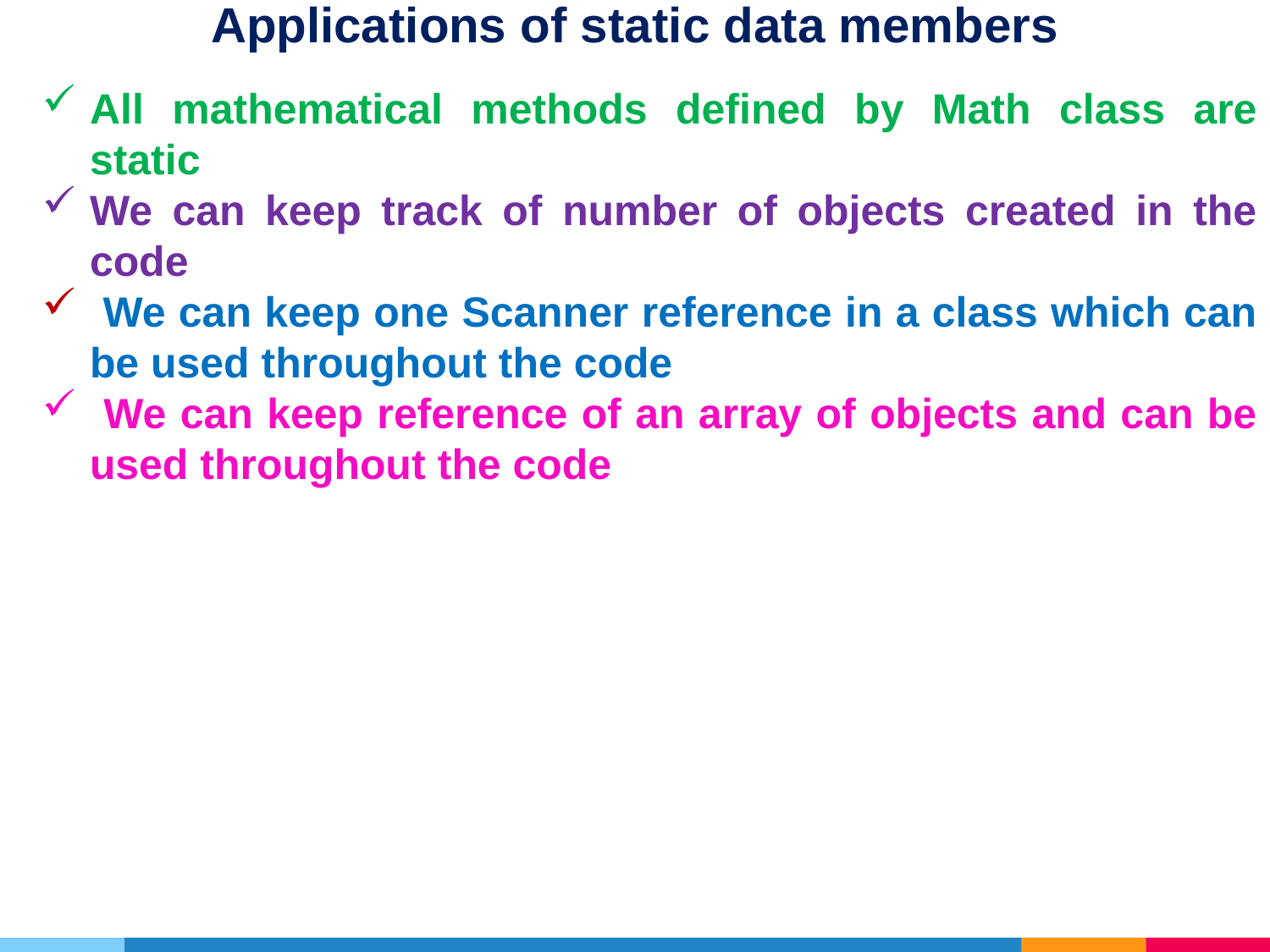

# Applications of static data members
All mathematical methods defined by Math class are static
We can keep track of number of objects created in the code
 We can keep one Scanner reference in a class which can be used throughout the code
 We can keep reference of an array of objects and can be used throughout the code